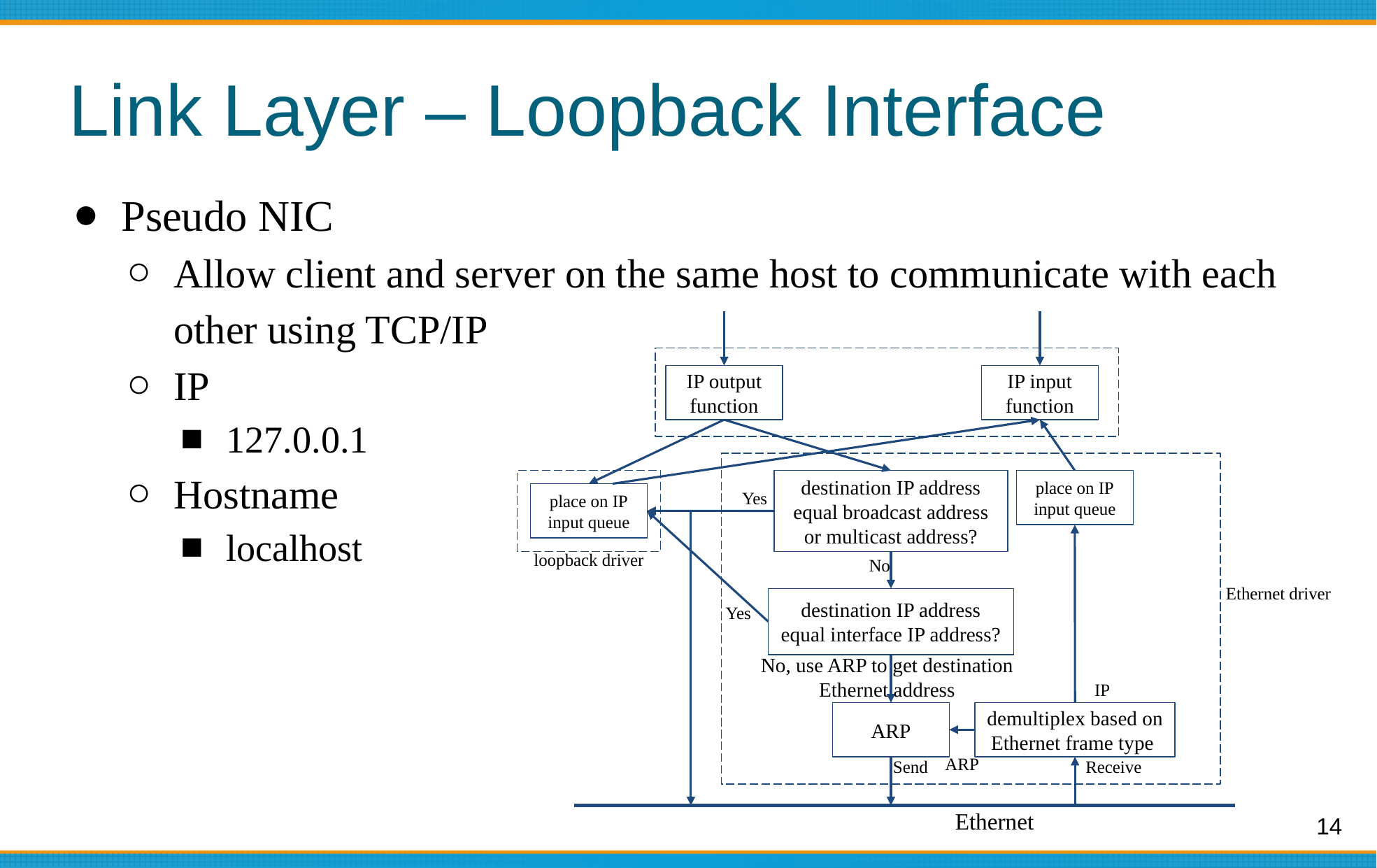

# Link Layer – Loopback Interface
Pseudo NIC
Allow client and server on the same host to communicate with each other using TCP/IP
IP
127.0.0.1
Hostname
localhost

IP output
function
IP input
function

destination IP address equal broadcast address or multicast address?
place on IP
input queue
Yes
place on IP
input queue
loopback driver
No
Ethernet driver
destination IP address equal interface IP address?
Yes
No, use ARP to get destination Ethernet address
IP
ARP
demultiplex based on Ethernet frame type
ARP
Send
Receive
Ethernet
14